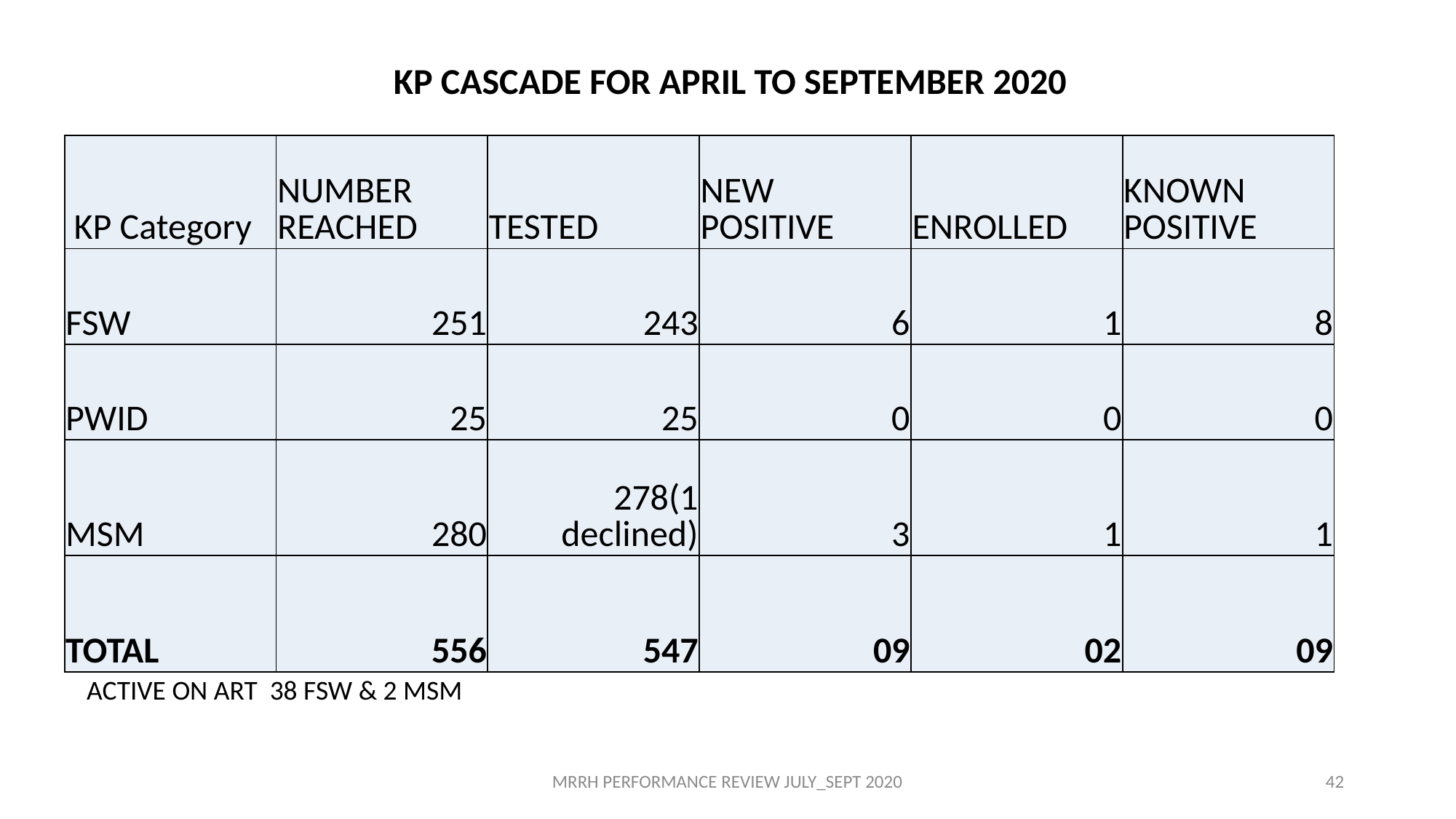

KP CASCADE FOR APRIL TO SEPTEMBER 2020
| KP Category | NUMBER REACHED | TESTED | NEW POSITIVE | ENROLLED | KNOWN POSITIVE |
| --- | --- | --- | --- | --- | --- |
| FSW | 251 | 243 | 6 | 1 | 8 |
| PWID | 25 | 25 | 0 | 0 | 0 |
| MSM | 280 | 278(1 declined) | 3 | 1 | 1 |
| TOTAL | 556 | 547 | 09 | 02 | 09 |
ACTIVE ON ART  38 FSW & 2 MSM
MRRH PERFORMANCE REVIEW JULY_SEPT 2020
42